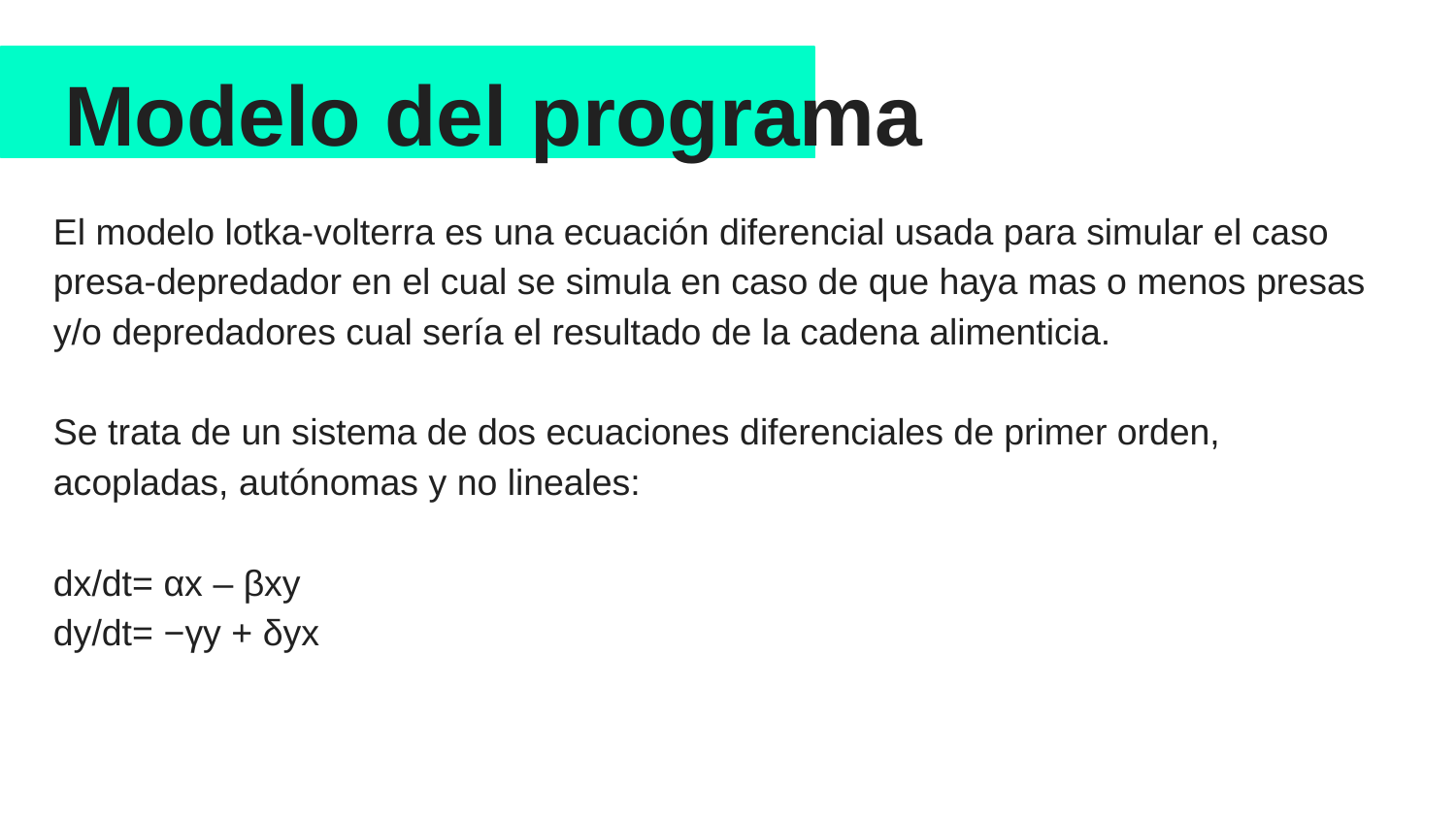

# Modelo del programa
El modelo lotka-volterra es una ecuación diferencial usada para simular el caso presa-depredador en el cual se simula en caso de que haya mas o menos presas y/o depredadores cual sería el resultado de la cadena alimenticia.

Se trata de un sistema de dos ecuaciones diferenciales de primer orden, acopladas, autónomas y no lineales:
dx/dt= αx – βxy
dy/dt= −γy + δyx